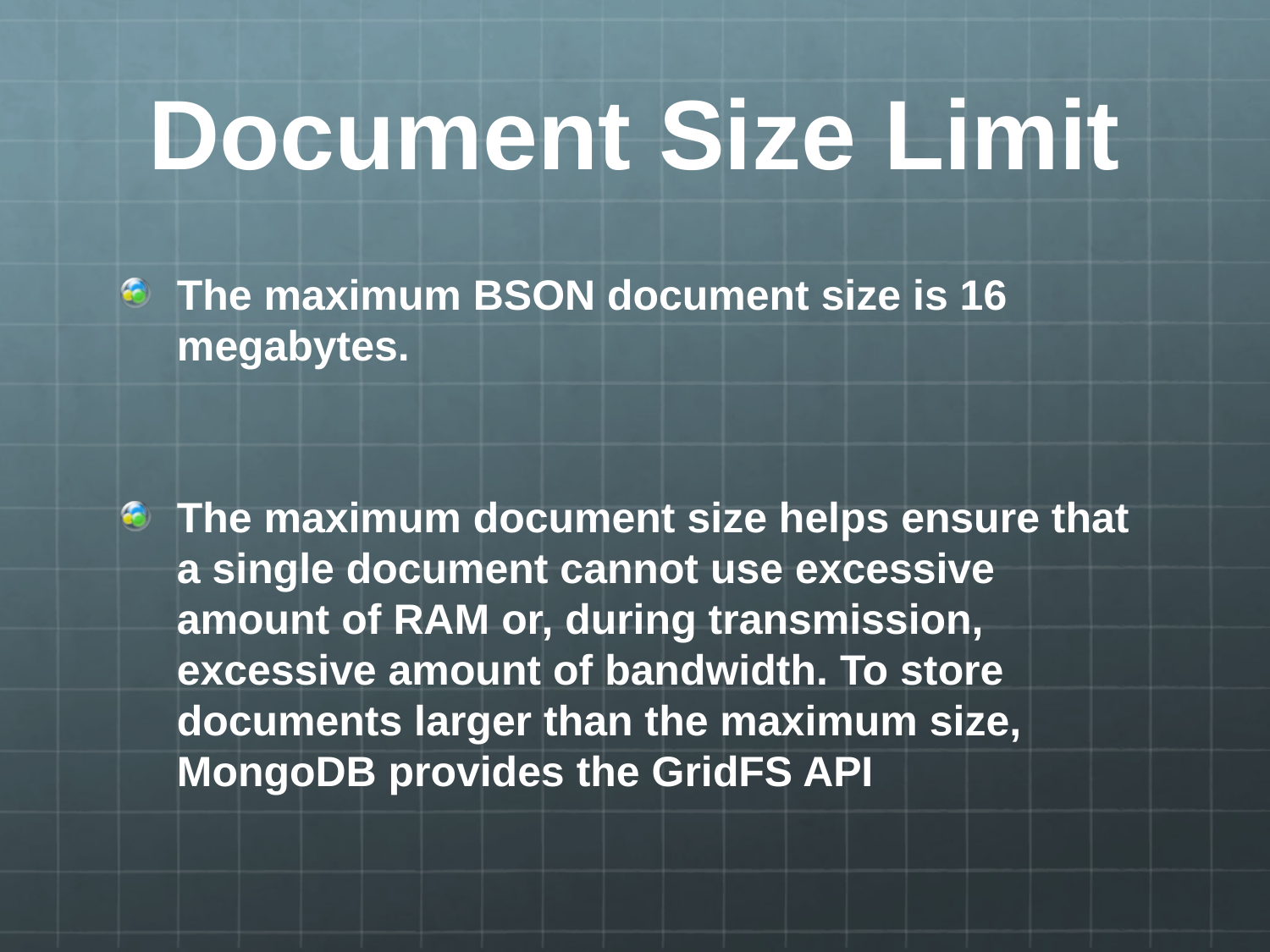

# Document Size Limit
The maximum BSON document size is 16 megabytes.

The maximum document size helps ensure that a single document cannot use excessive amount of RAM or, during transmission, excessive amount of bandwidth. To store documents larger than the maximum size, MongoDB provides the GridFS API